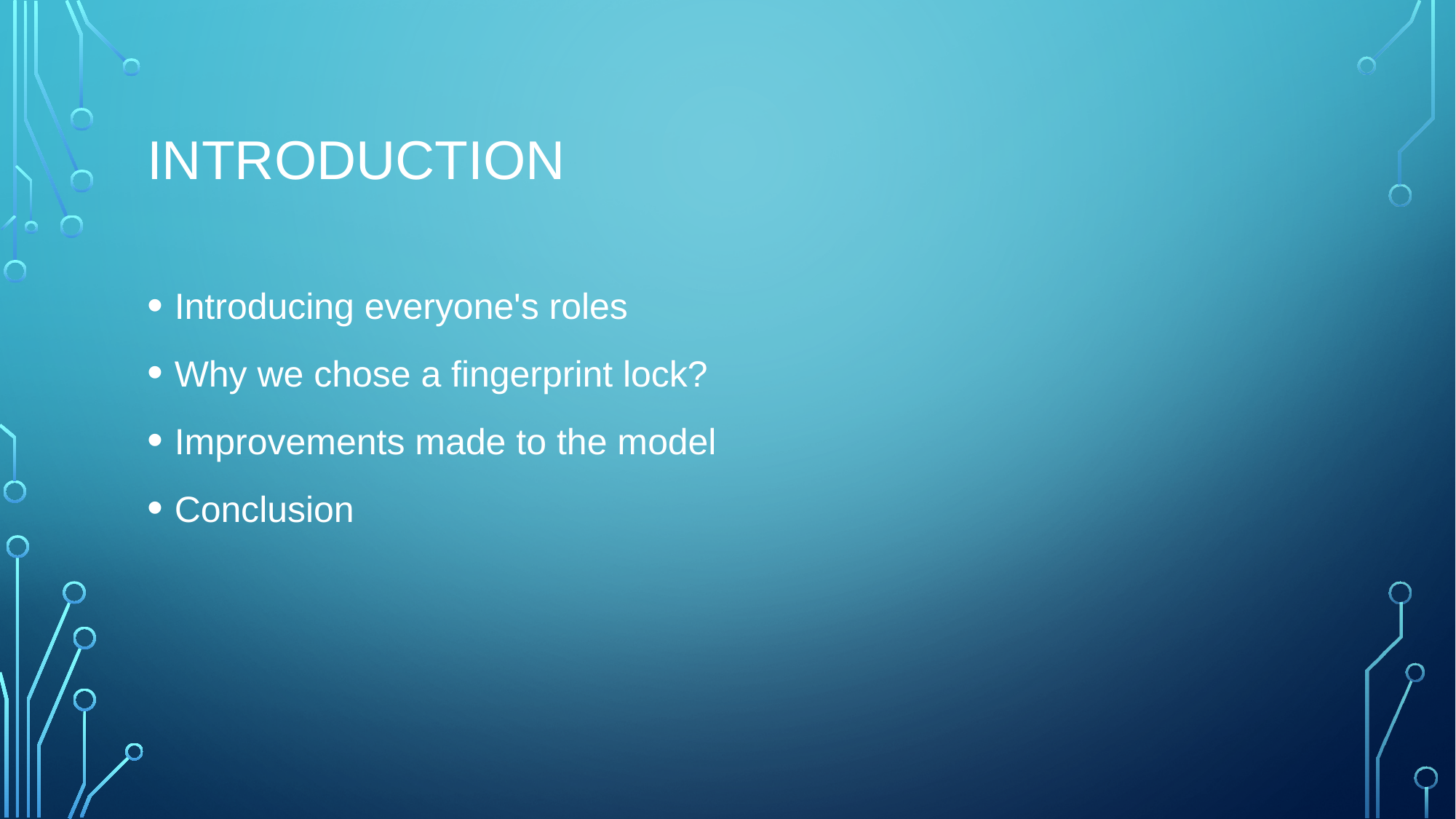

# introduction
Introducing everyone's roles
Why we chose a fingerprint lock?
Improvements made to the model
Conclusion